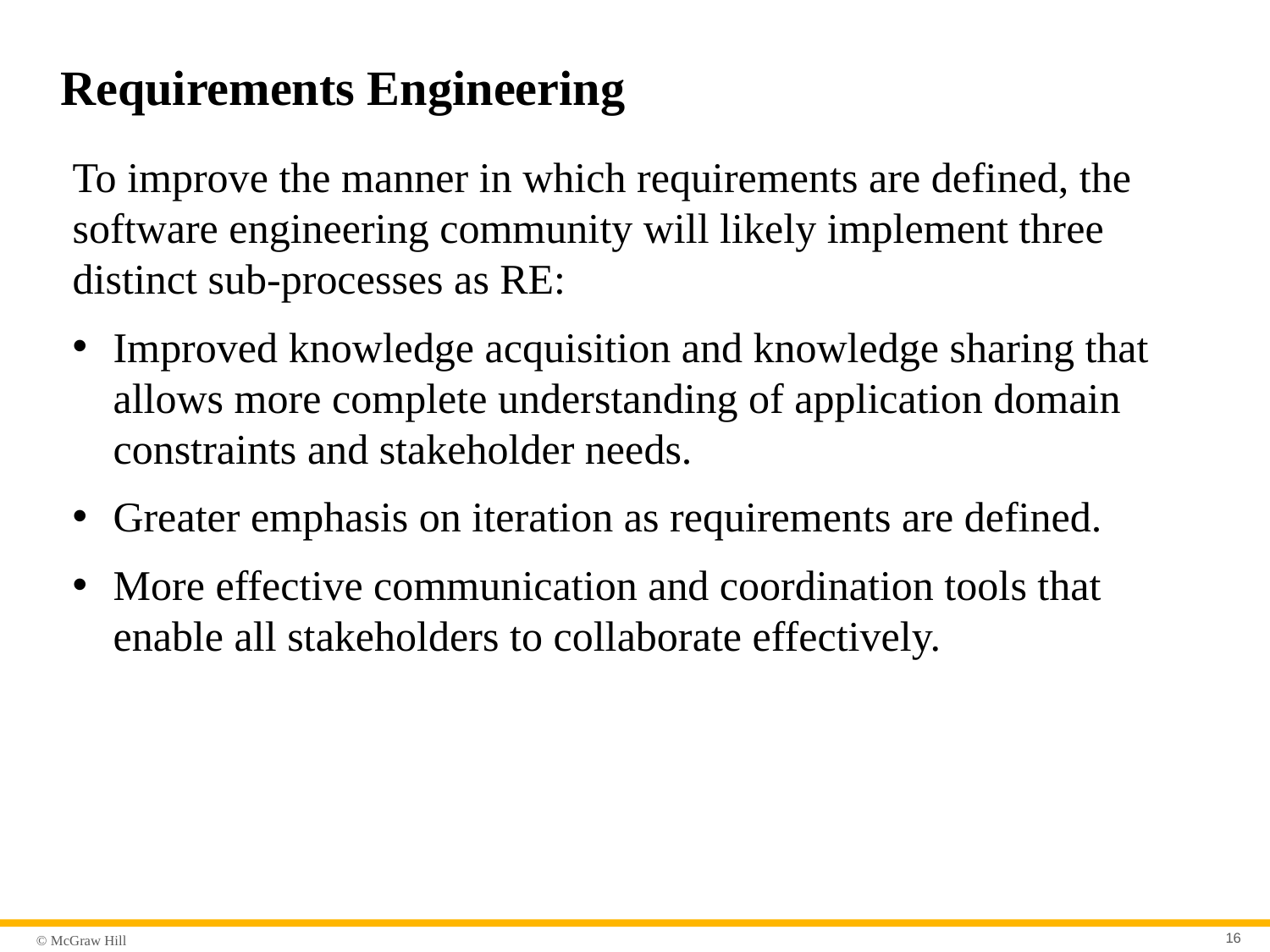

# Requirements Engineering
To improve the manner in which requirements are defined, the software engineering community will likely implement three distinct sub-processes as RE:
Improved knowledge acquisition and knowledge sharing that allows more complete understanding of application domain constraints and stakeholder needs.
Greater emphasis on iteration as requirements are defined.
More effective communication and coordination tools that enable all stakeholders to collaborate effectively.
16